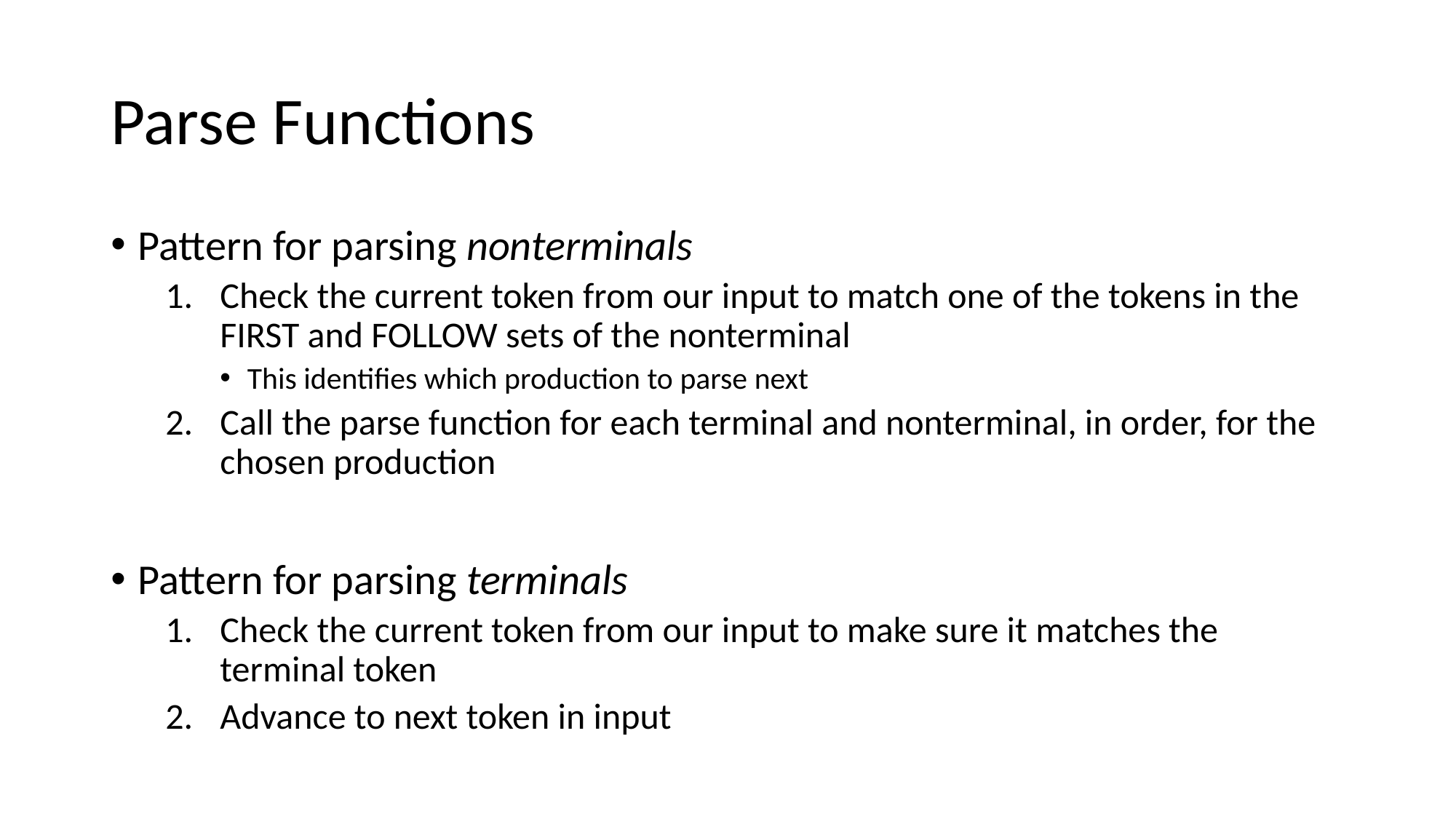

# Parse Functions
Pattern for parsing nonterminals
Check the current token from our input to match one of the tokens in the FIRST and FOLLOW sets of the nonterminal
This identifies which production to parse next
Call the parse function for each terminal and nonterminal, in order, for the chosen production

Pattern for parsing terminals
Check the current token from our input to make sure it matches the terminal token
Advance to next token in input